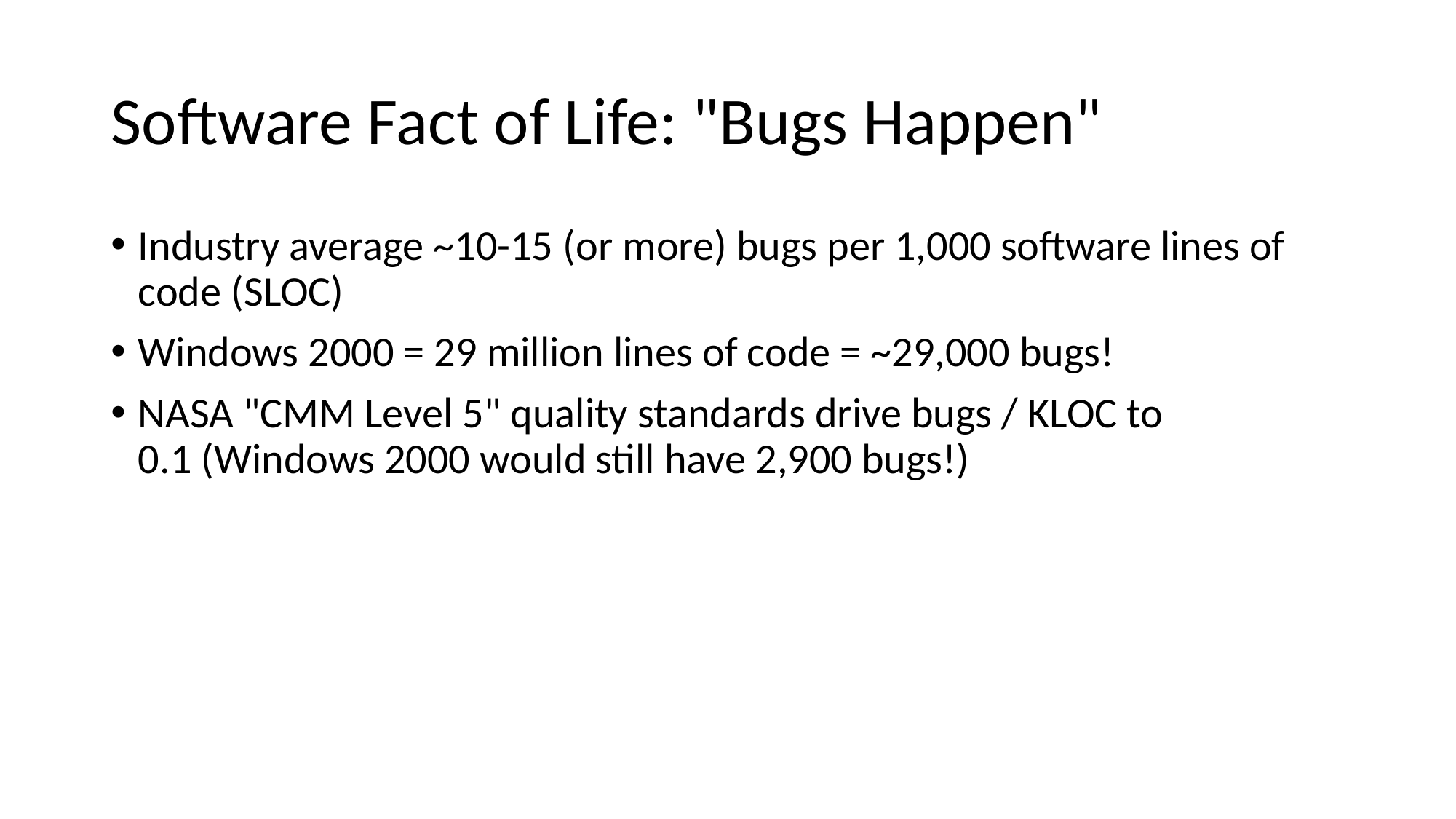

# Software Fact of Life: "Bugs Happen"
Industry average ~10-15 (or more) bugs per 1,000 software lines of code (SLOC)
Windows 2000 = 29 million lines of code = ~29,000 bugs!
NASA "CMM Level 5" quality standards drive bugs / KLOC to 0.1 (Windows 2000 would still have 2,900 bugs!)